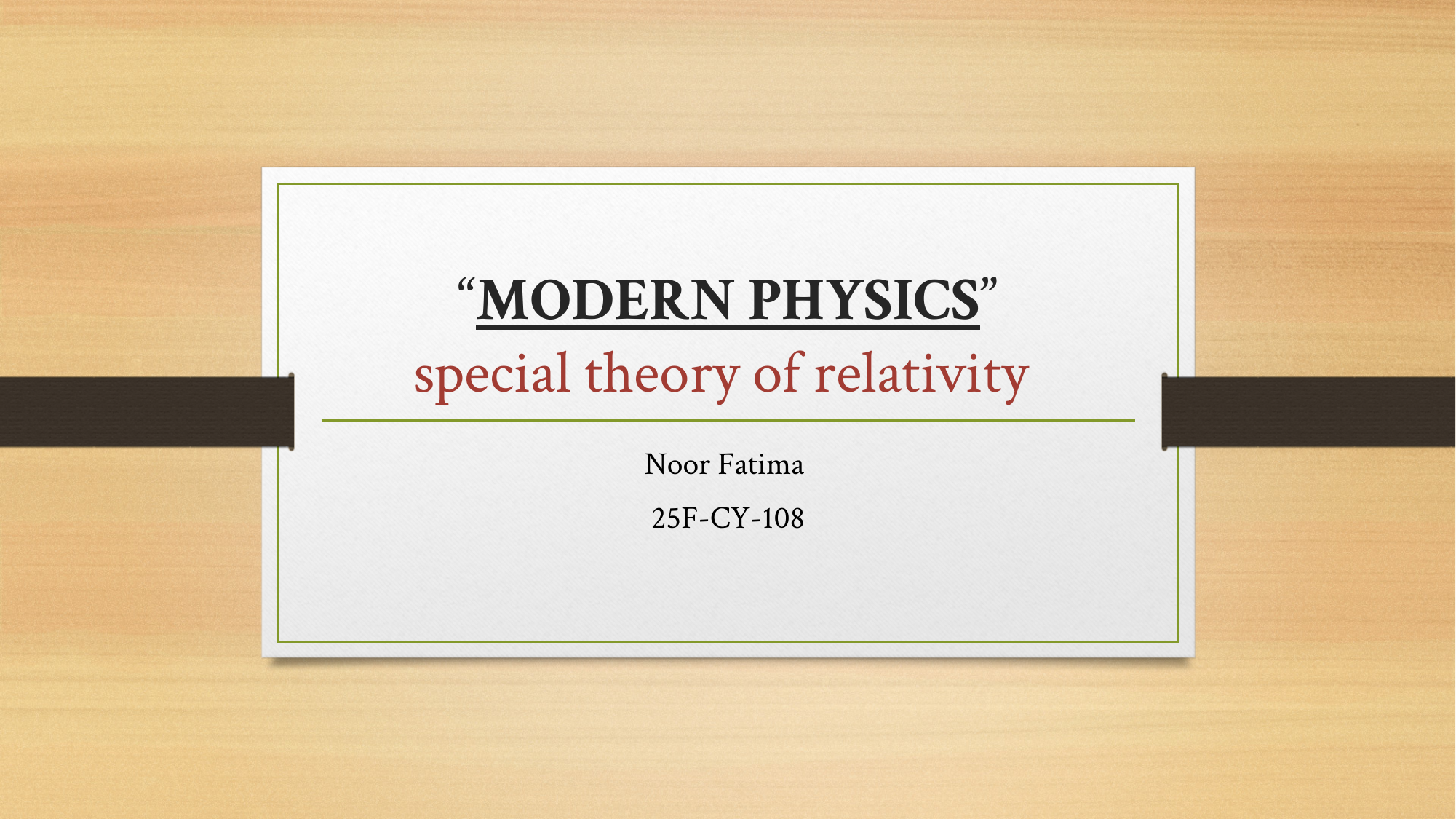

# “MODERN PHYSICS” special theory of relativity
Noor Fatima
25F-CY-108